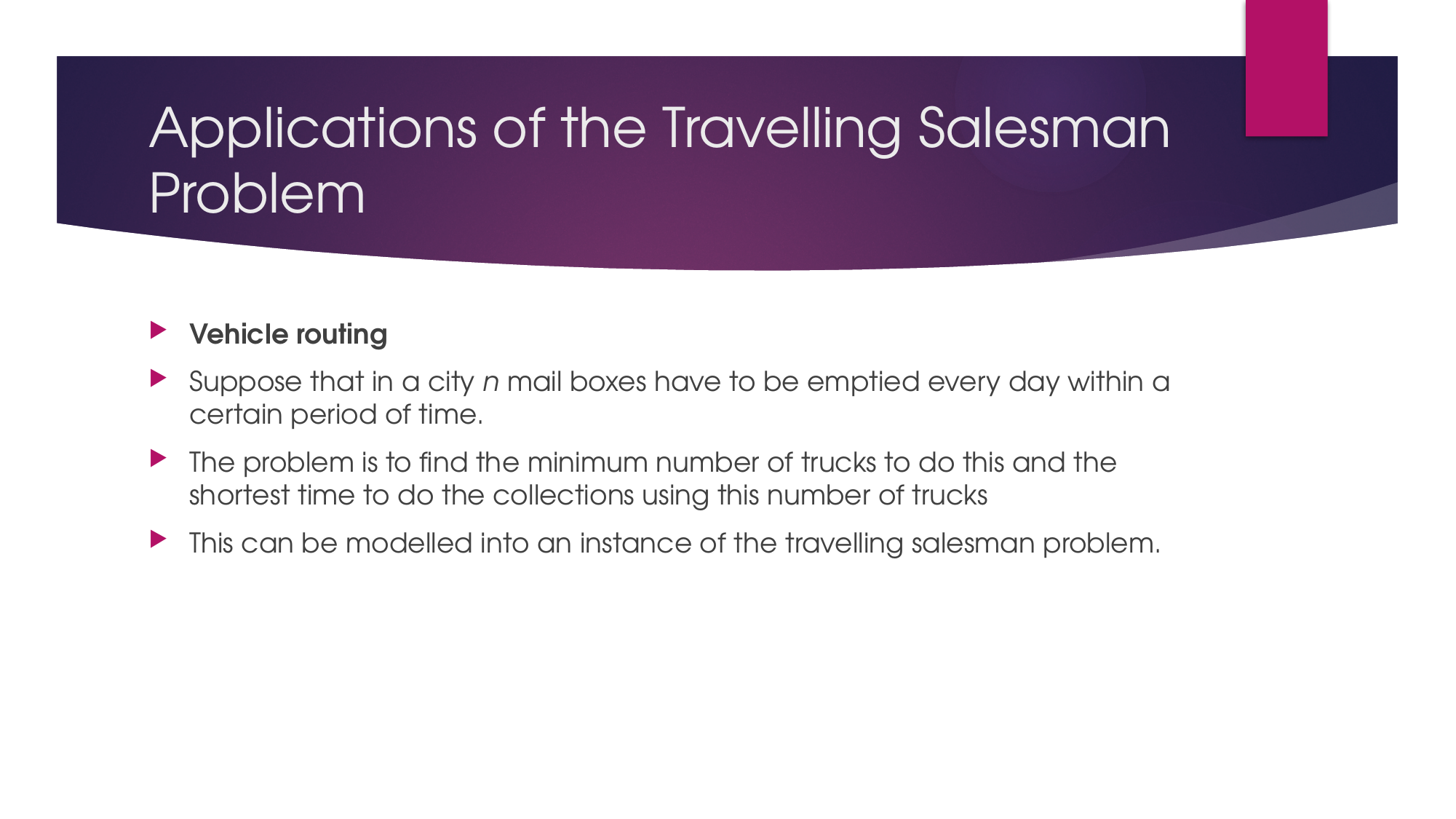

# Applications of the Travelling Salesman Problem
Vehicle routing
Suppose that in a city n mail boxes have to be emptied every day within a certain period of time.
The problem is to find the minimum number of trucks to do this and the shortest time to do the collections using this number of trucks
This can be modelled into an instance of the travelling salesman problem.